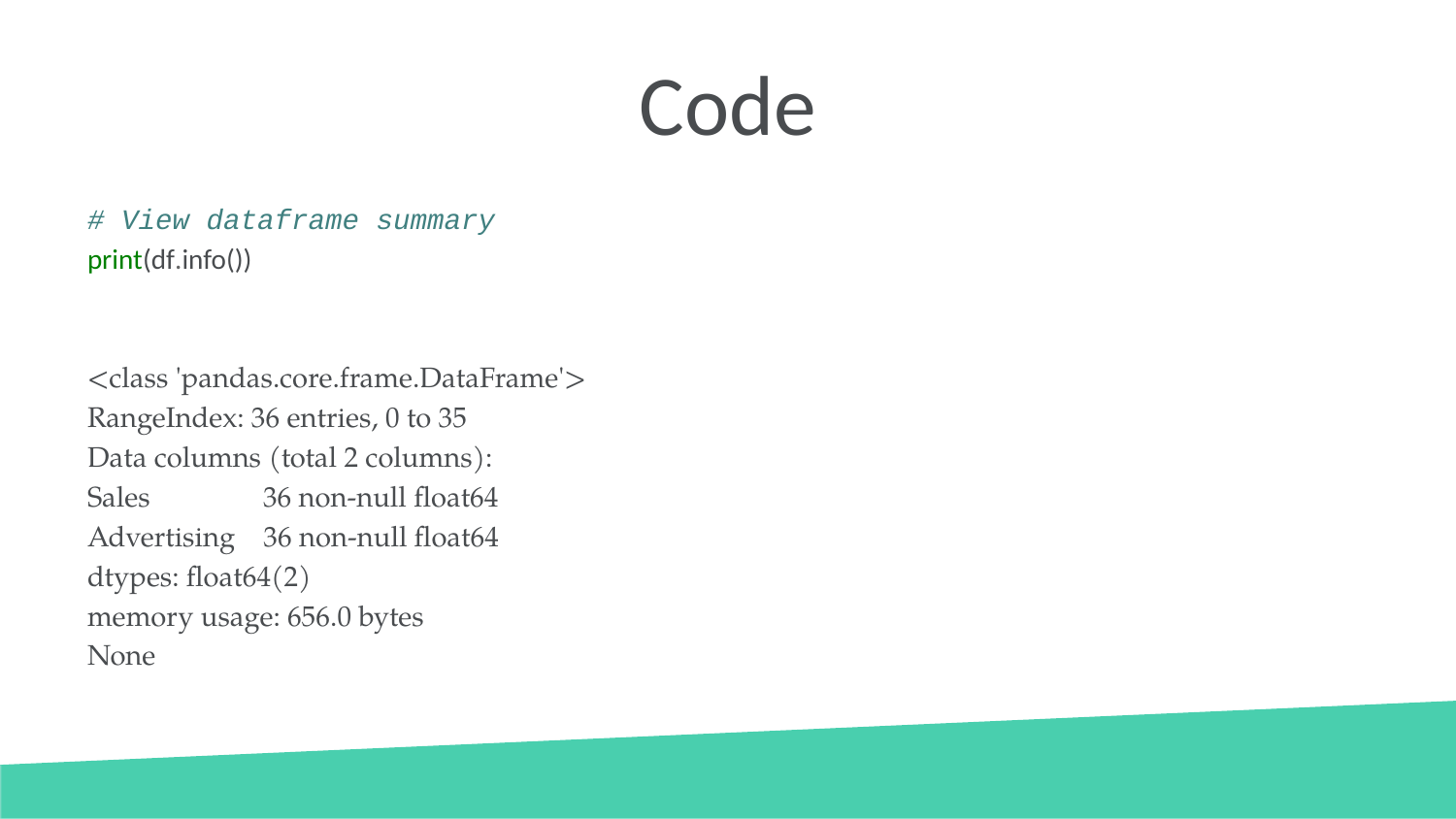

# Code

# View dataframe summary
print(df.info())

<class 'pandas.core.frame.DataFrame'>
RangeIndex: 36 entries, 0 to 35
Data columns (total 2 columns):
Sales                36 non-null float64
Advertising    36 non-null float64
dtypes: float64(2)
memory usage: 656.0 bytes
None